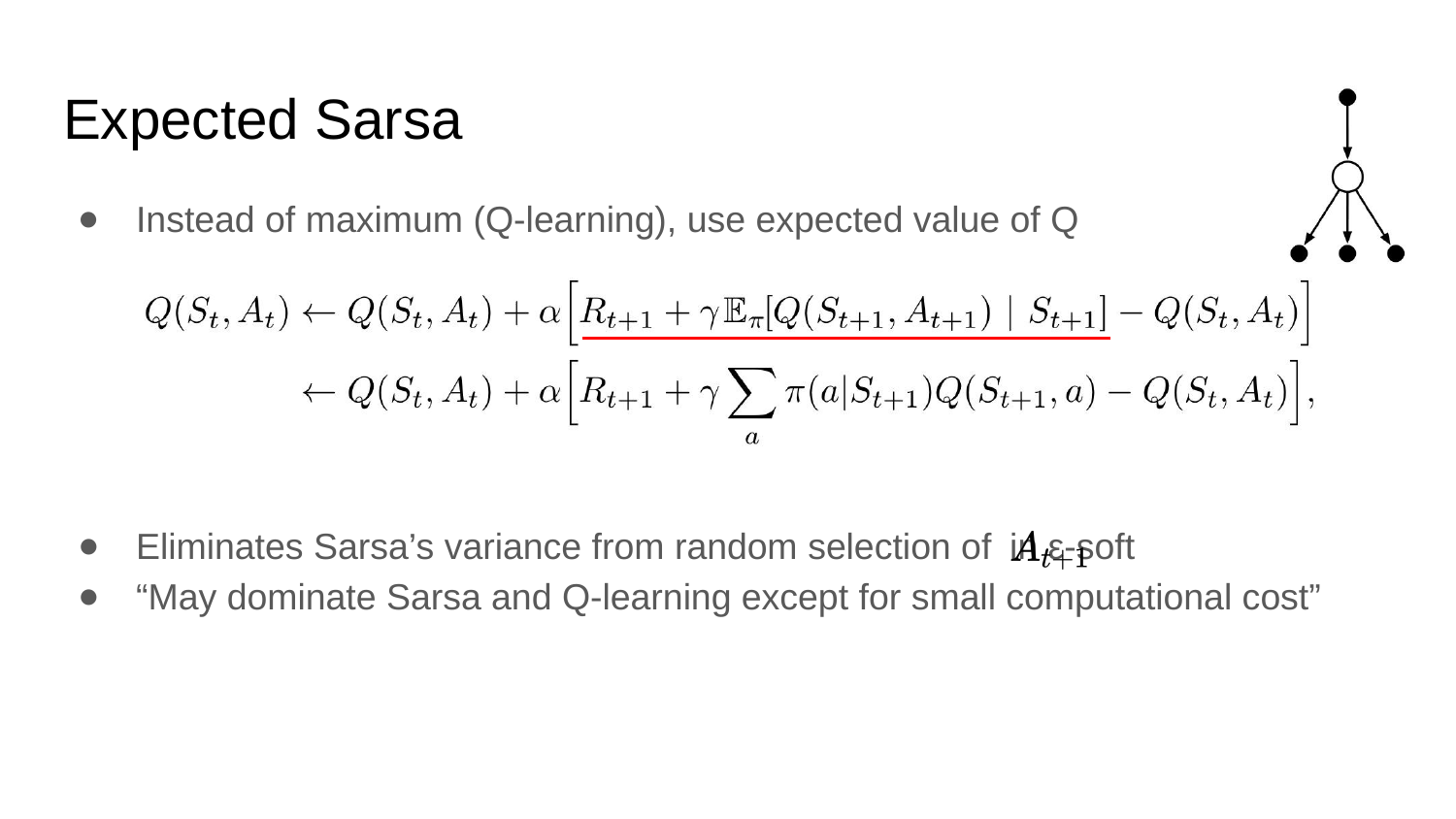

# Expected Sarsa

Instead of maximum (Q-learning), use expected value of Q

Eliminates Sarsa’s variance from random selection of	in ε-soft
“May dominate Sarsa and Q-learning except for small computational cost”